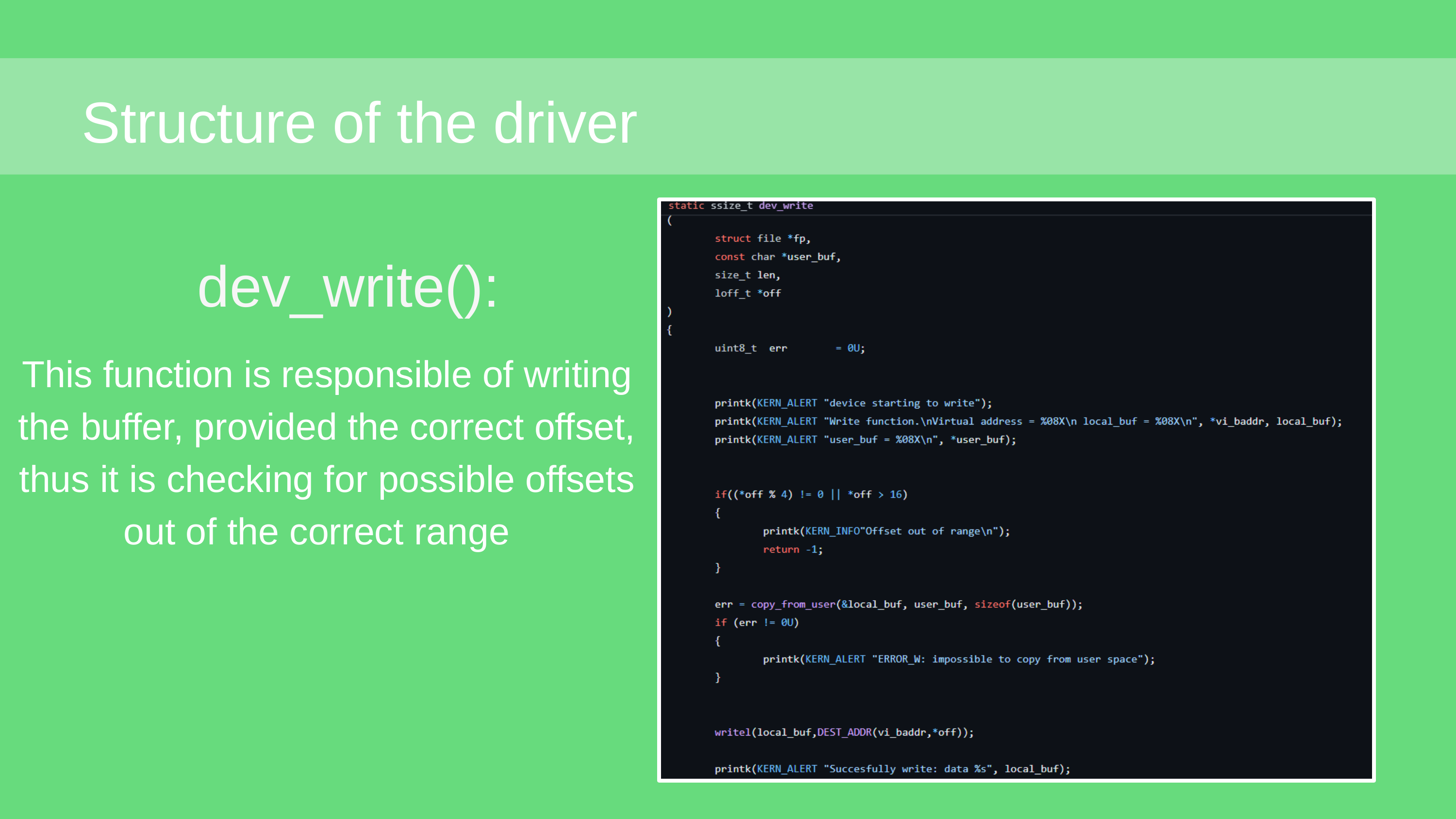

Structure of the driver

dev_write():
This function is responsible of writing the buffer, provided the correct offset, thus it is checking for possible offsets out of the correct range